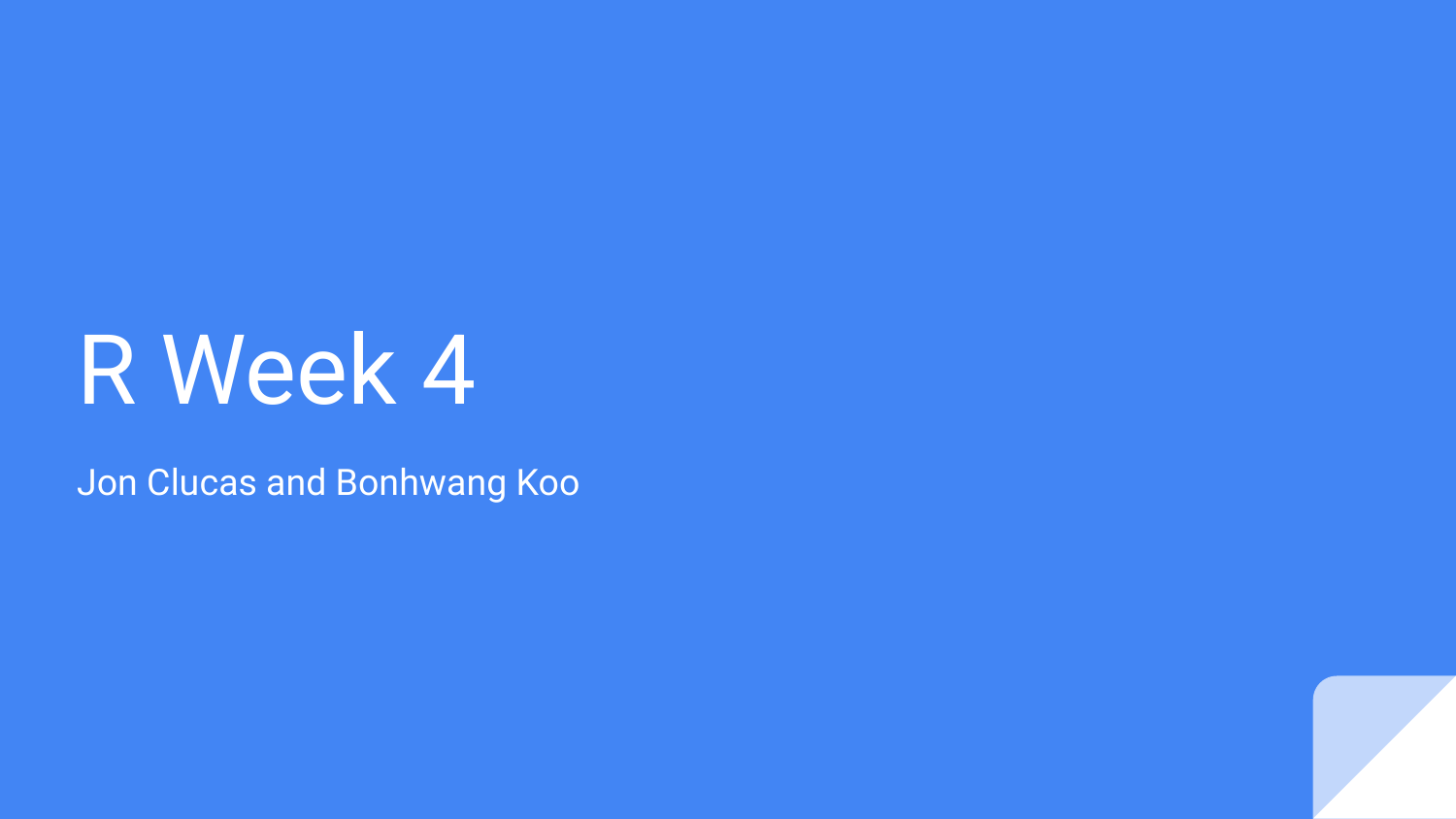

# R Week 4
Jon Clucas and Bonhwang Koo